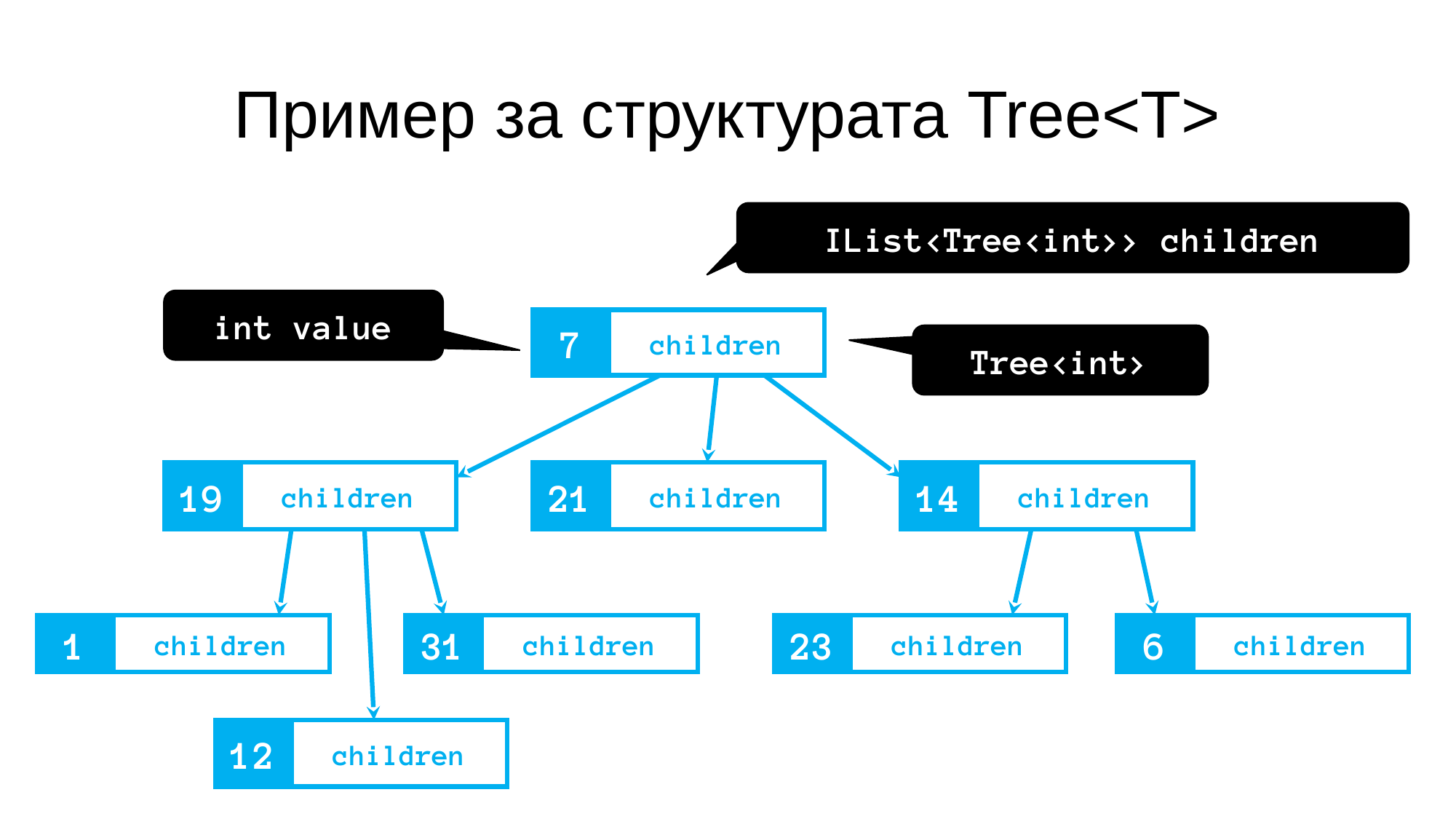

# Пример за структурата Tree<T>
IList<Tree<int>> children
int value
7
children
19
children
21
children
14
children
1
children
31
children
23
children
6
children
12
children
Tree<int>